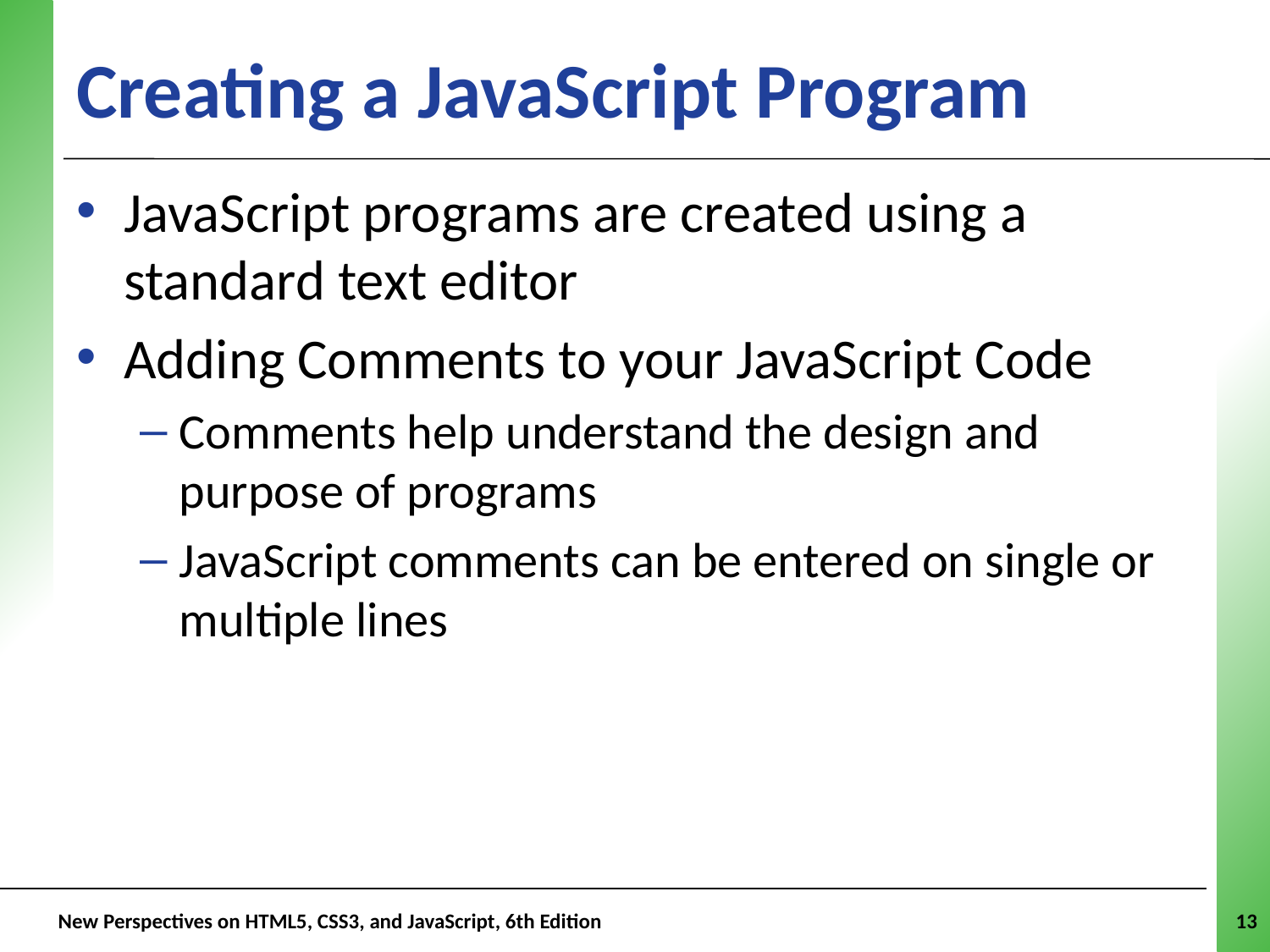

# Creating a JavaScript Program
JavaScript programs are created using a standard text editor
Adding Comments to your JavaScript Code
Comments help understand the design and purpose of programs
JavaScript comments can be entered on single or multiple lines
 New Perspectives on HTML5, CSS3, and JavaScript, 6th Edition
13